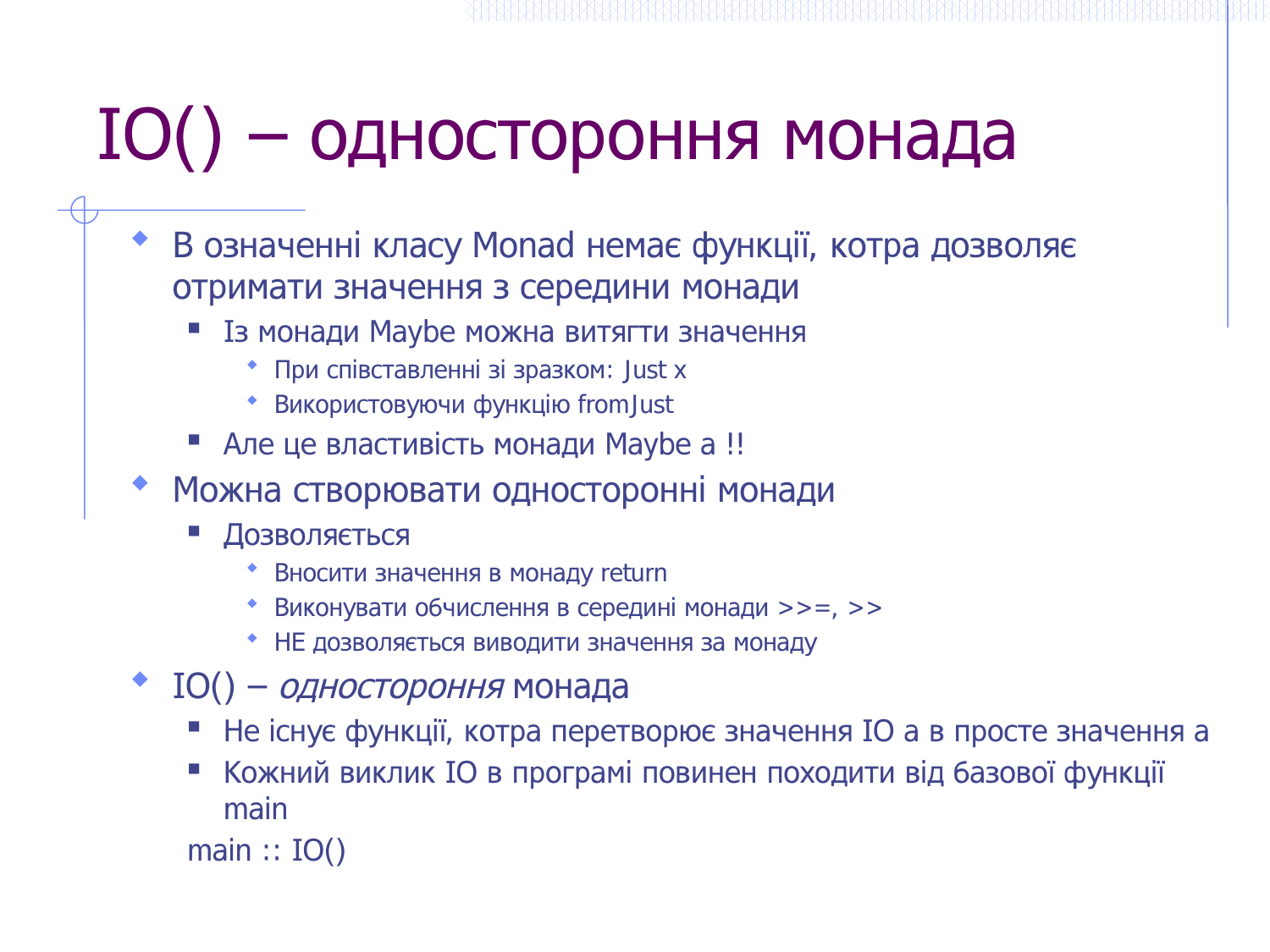

# IO() – одностороння монада
В означенні класу Monad немає функції, котра дозволяє отримати значення з середини монади
Із монади Maybe можна витягти значення
При співставленні зі зразком: Just x
Використовуючи функцію fromJust
Але це властивість монади Maybe a !!
Можна створювати односторонні монади
Дозволяється
Вносити значення в монаду return
Виконувати обчислення в середині монади >>=, >>
НЕ дозволяється виводити значення за монаду
IO() – одностороння монада
Не існує функції, котра перетворює значення IO a в просте значення a
Кожний виклик IO в програмі повинен походити від базової функції main
main :: IO()